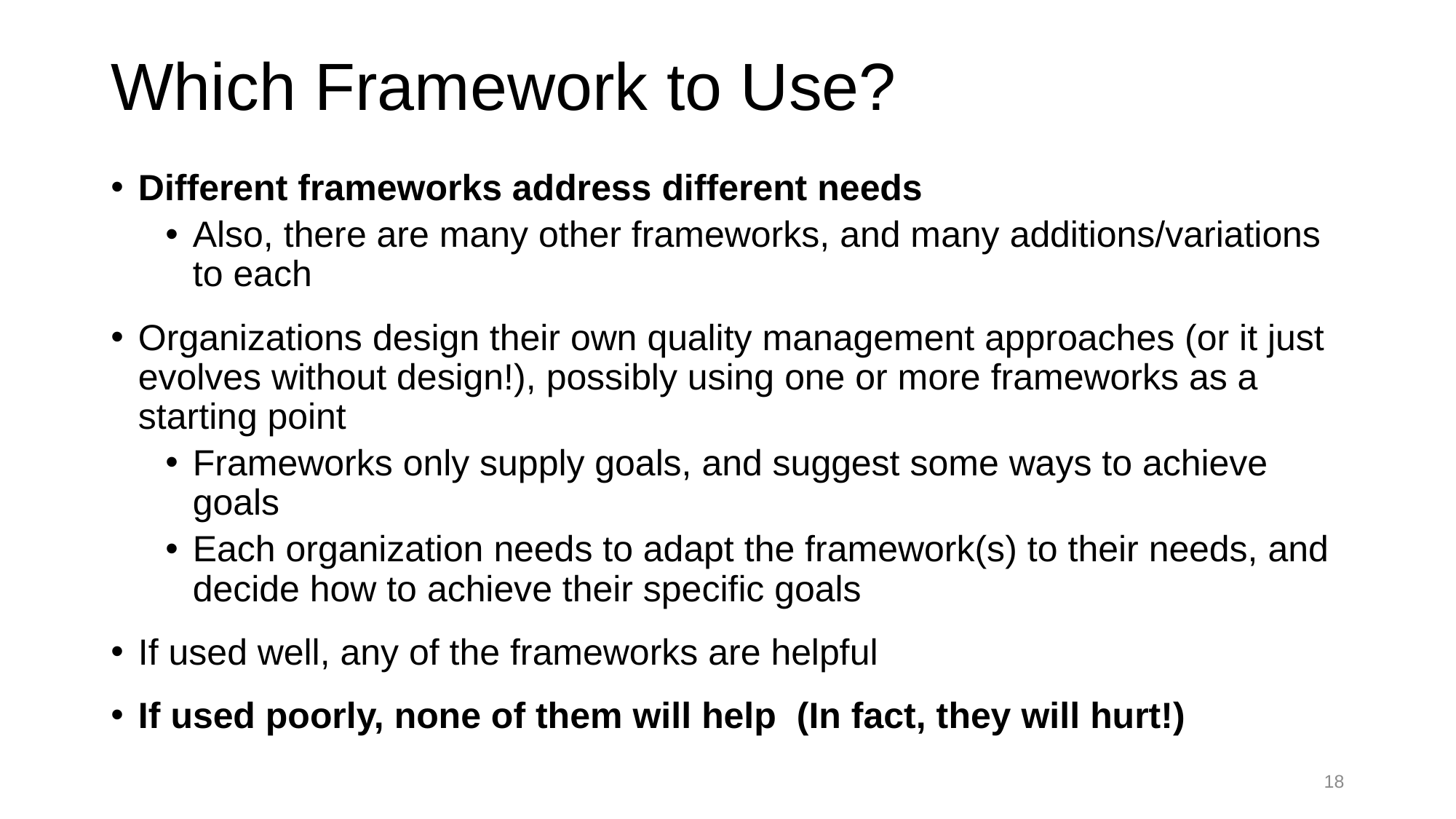

# Which Framework to Use?
Different frameworks address different needs
Also, there are many other frameworks, and many additions/variations to each
Organizations design their own quality management approaches (or it just evolves without design!), possibly using one or more frameworks as a starting point
Frameworks only supply goals, and suggest some ways to achieve goals
Each organization needs to adapt the framework(s) to their needs, and decide how to achieve their specific goals
If used well, any of the frameworks are helpful
If used poorly, none of them will help  (In fact, they will hurt!)
18